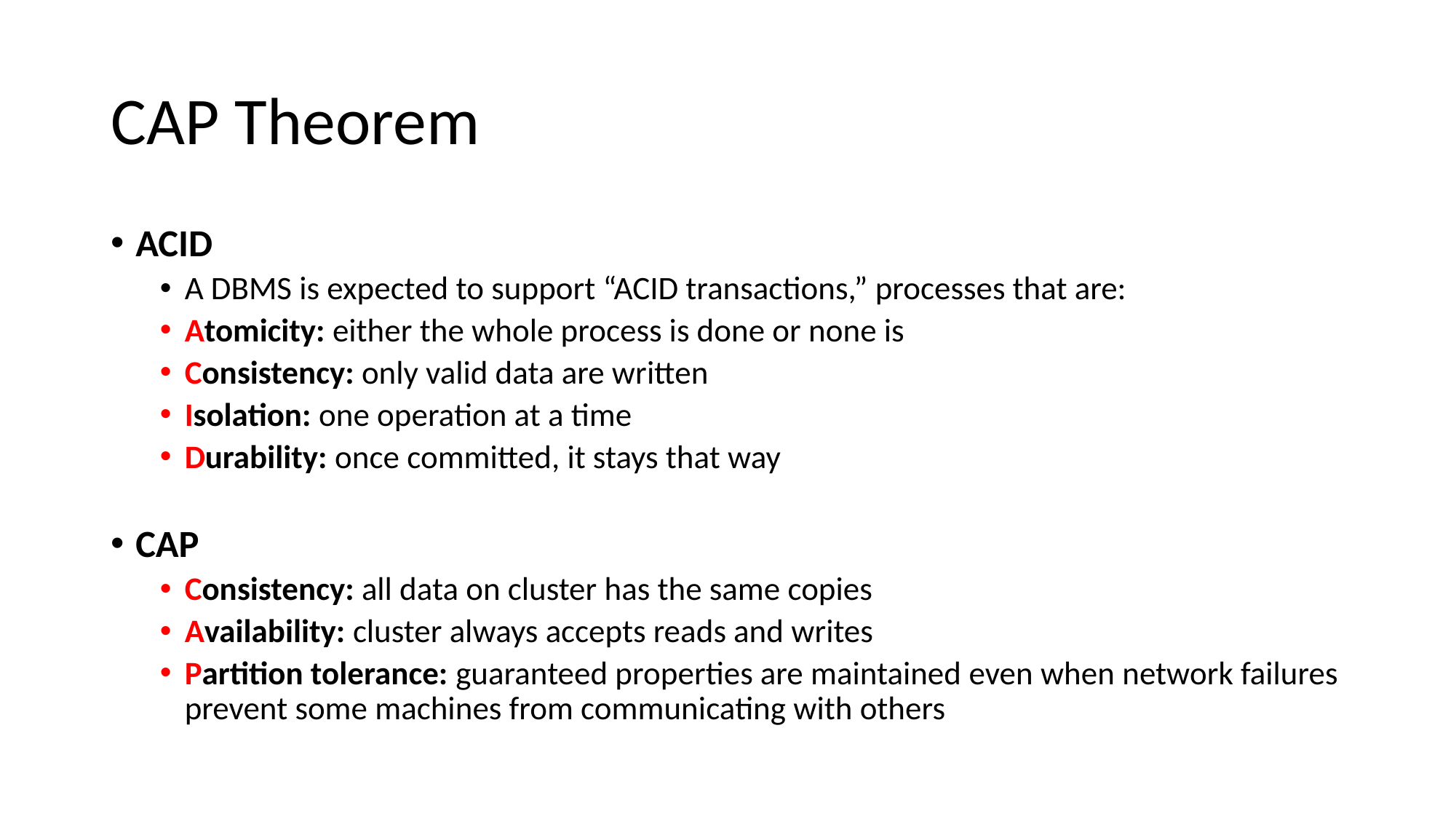

# CAP Theorem
ACID
A DBMS is expected to support “ACID transactions,” processes that are:
Atomicity: either the whole process is done or none is
Consistency: only valid data are written
Isolation: one operation at a time
Durability: once committed, it stays that way
CAP
Consistency: all data on cluster has the same copies
Availability: cluster always accepts reads and writes
Partition tolerance: guaranteed properties are maintained even when network failures prevent some machines from communicating with others

19